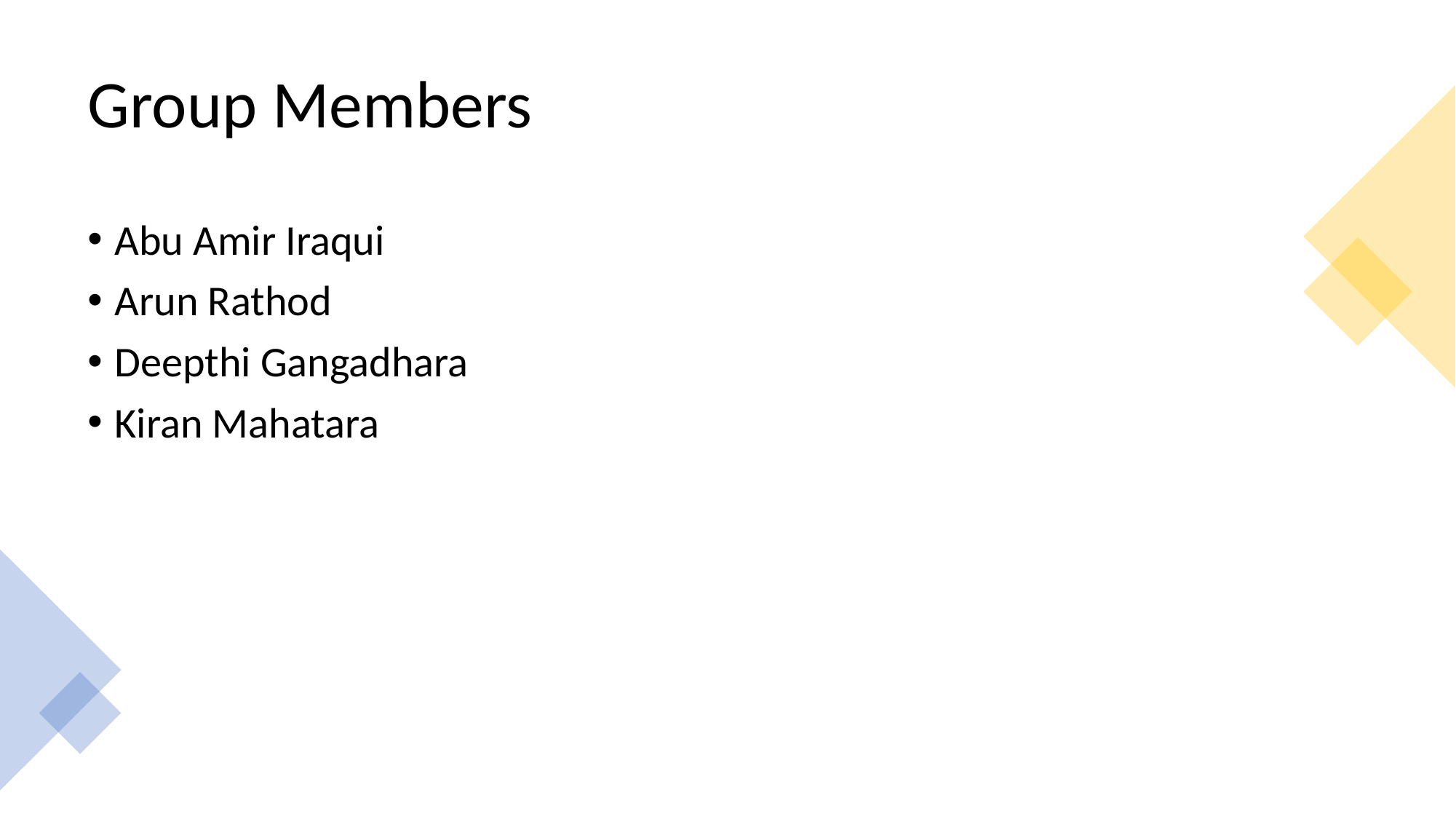

Group Members

Abu Amir Iraqui
Arun Rathod
Deepthi Gangadhara
Kiran Mahatara